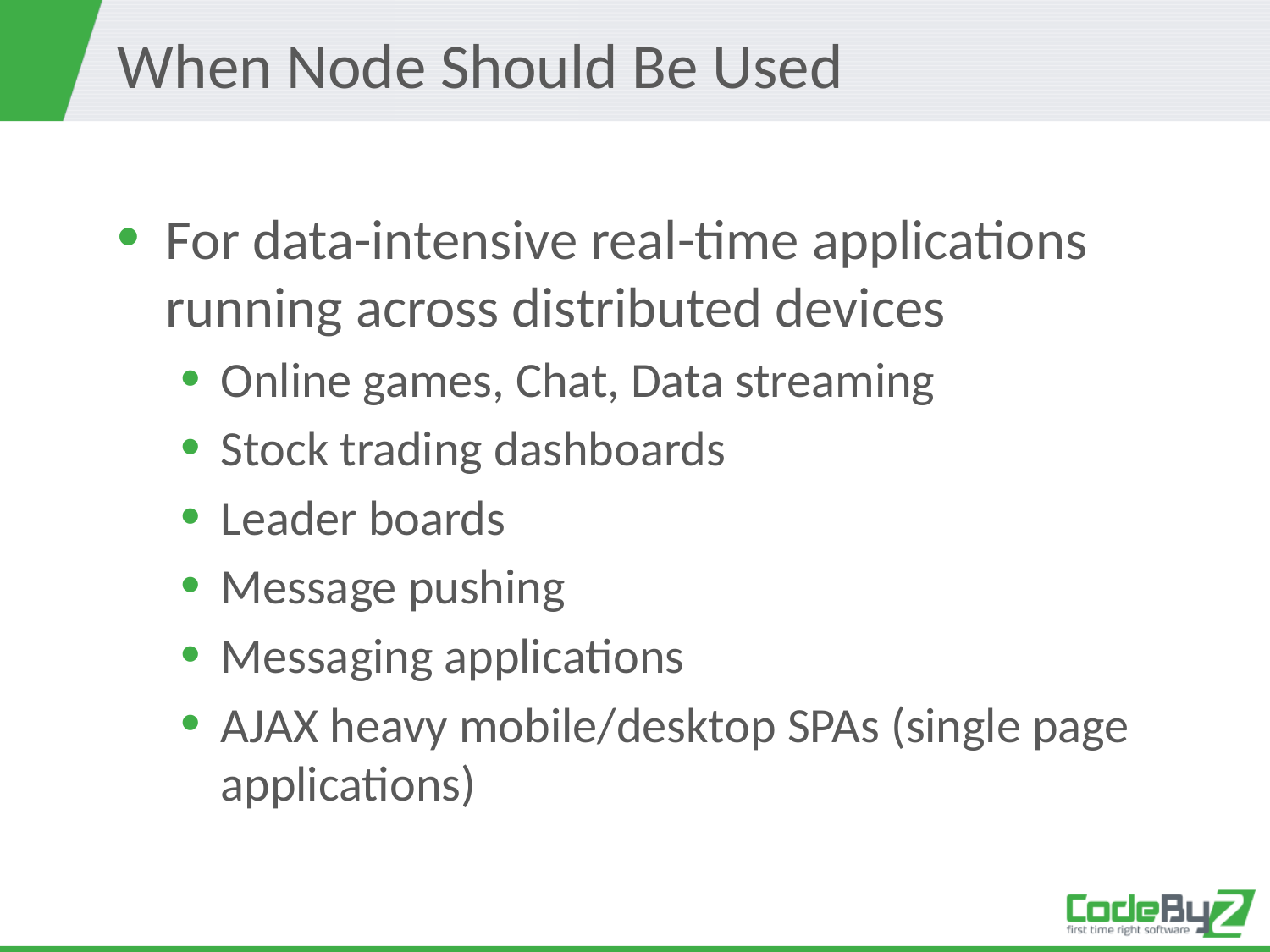

# When Node Should Be Used
For data-intensive real-time applications running across distributed devices
Online games, Chat, Data streaming
Stock trading dashboards
Leader boards
Message pushing
Messaging applications
AJAX heavy mobile/desktop SPAs (single page applications)